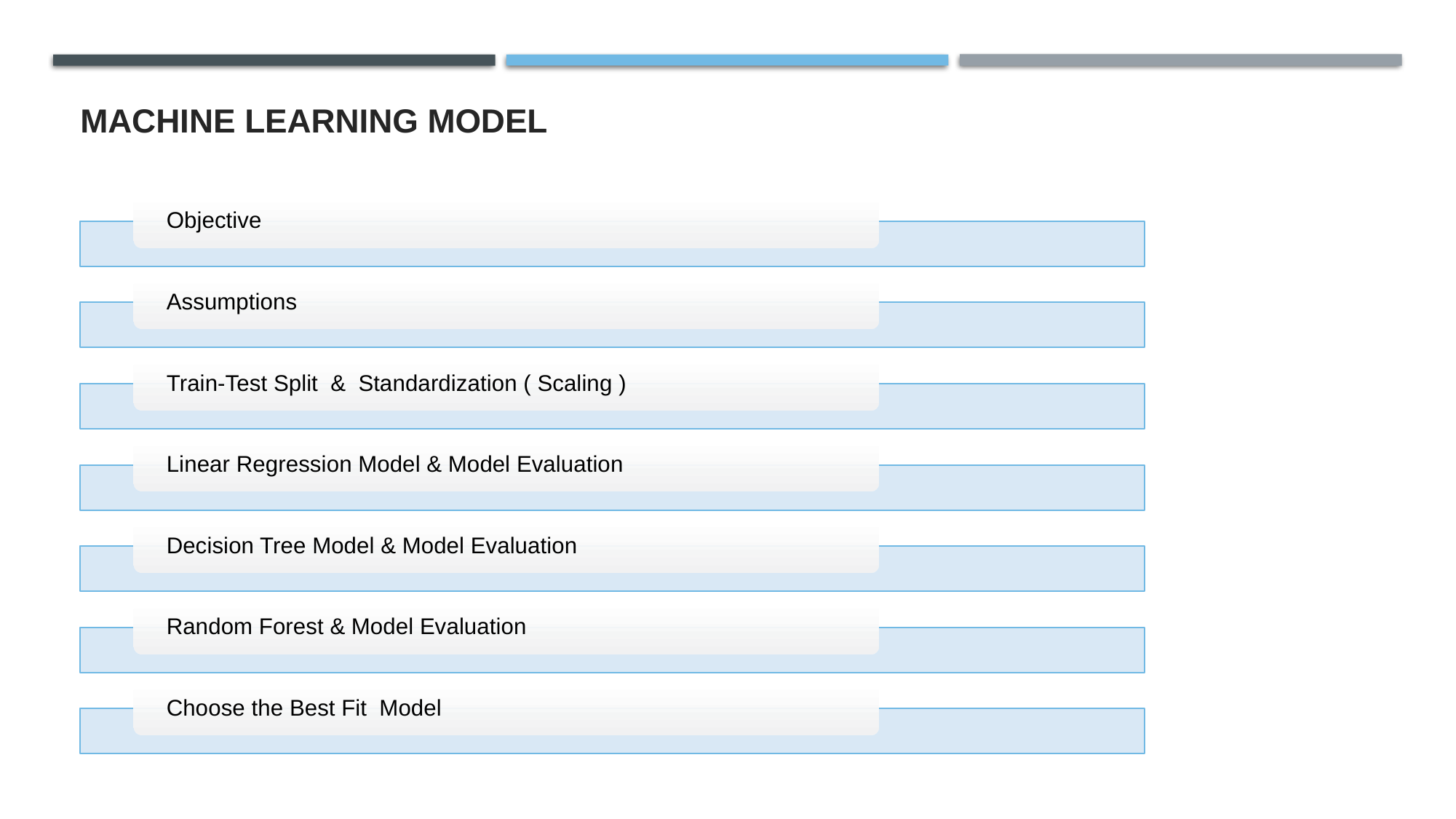

# Machine Learning MODEL
Objective
Assumptions
Train-Test Split  &  Standardization ( Scaling )
Linear Regression Model & Model Evaluation
Decision Tree Model & Model Evaluation
Random Forest & Model Evaluation
Choose the Best Fit  Model